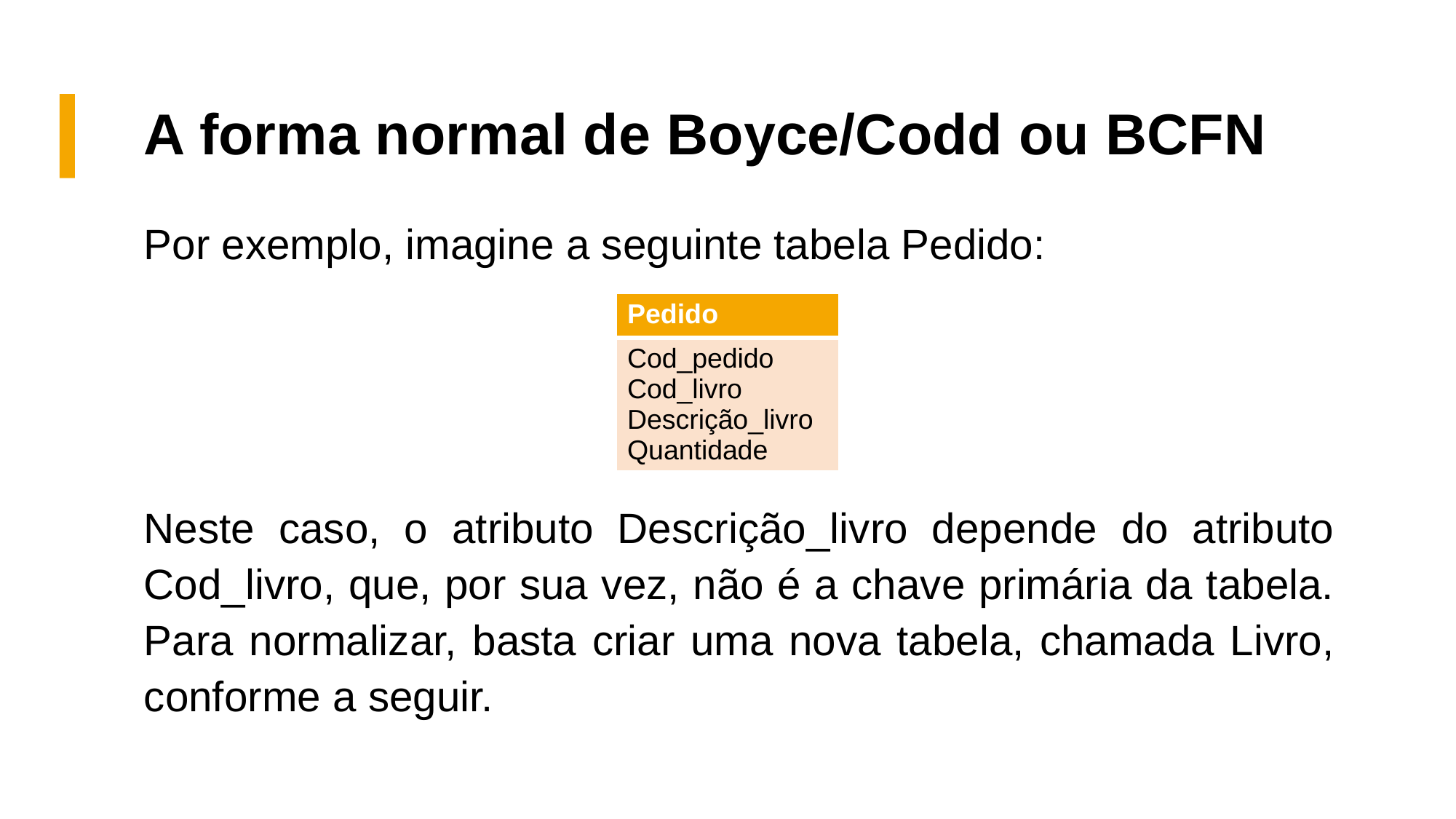

# A forma normal de Boyce/Codd ou BCFN
Por exemplo, imagine a seguinte tabela Pedido:

Neste caso, o atributo Descrição_livro depende do atributo Cod_livro, que, por sua vez, não é a chave primária da tabela. Para normalizar, basta criar uma nova tabela, chamada Livro, conforme a seguir.
| Pedido |
| --- |
| Cod\_pedido Cod\_livro Descrição\_livro Quantidade |